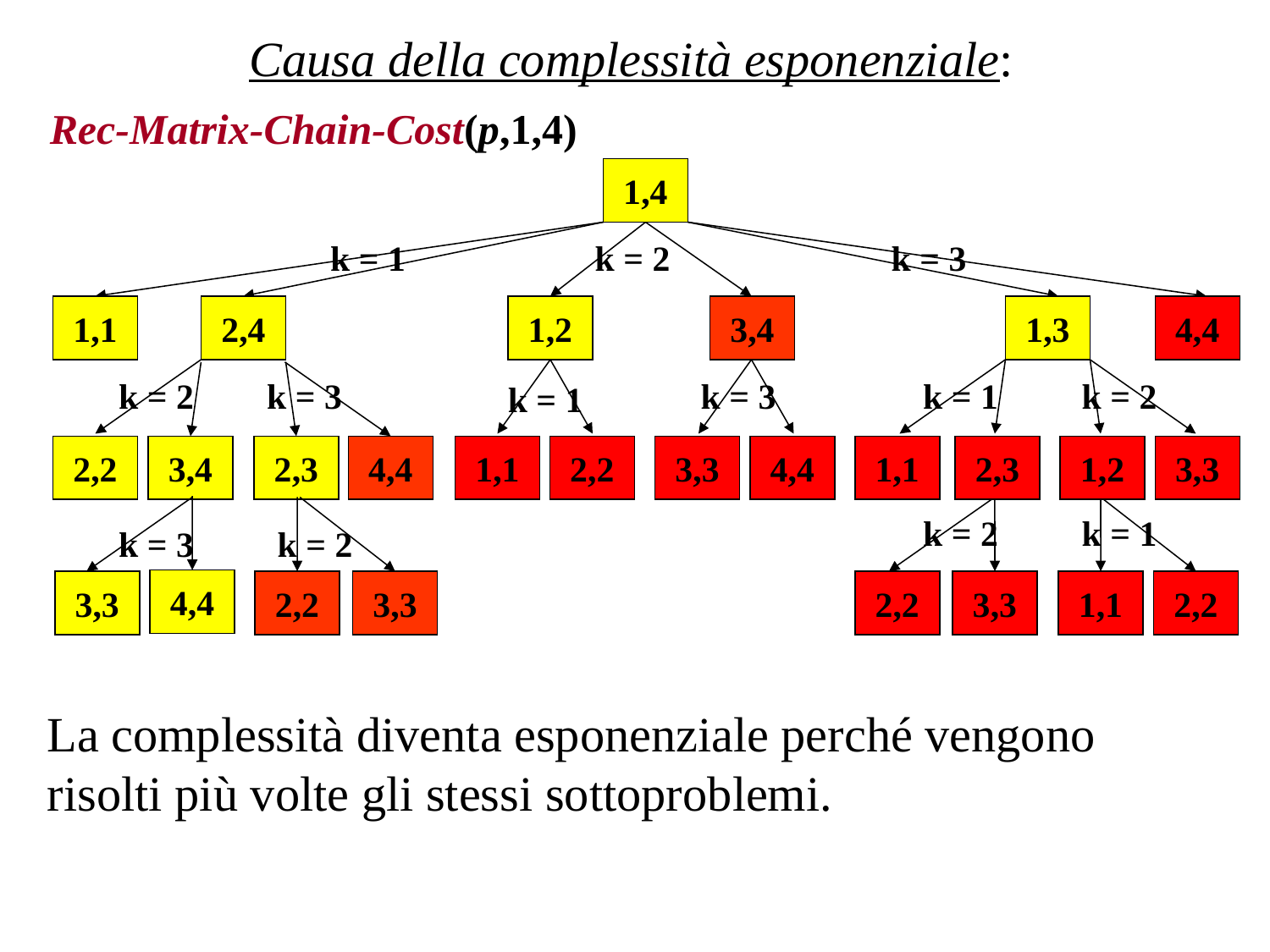

Causa della complessità esponenziale:
Rec-Matrix-Chain-Cost(p,1,4)
1,4

1,1

2,4

1,2

3,4

1,3

4,4
k = 1
k = 2
k = 3

1,1

2,2

k = 3
3,3
4,4

1,1

2,3

k = 2
2,2
3,3

1,2

k = 1
1,1
2,2

3,3

3,4

2,3

4,4
k = 2
k = 3
k = 1
k = 2
k = 1
2,2

4,4

3,3

2,2

3,3
k = 3
k = 2
La complessità diventa esponenziale perché vengono risolti più volte gli stessi sottoproblemi.